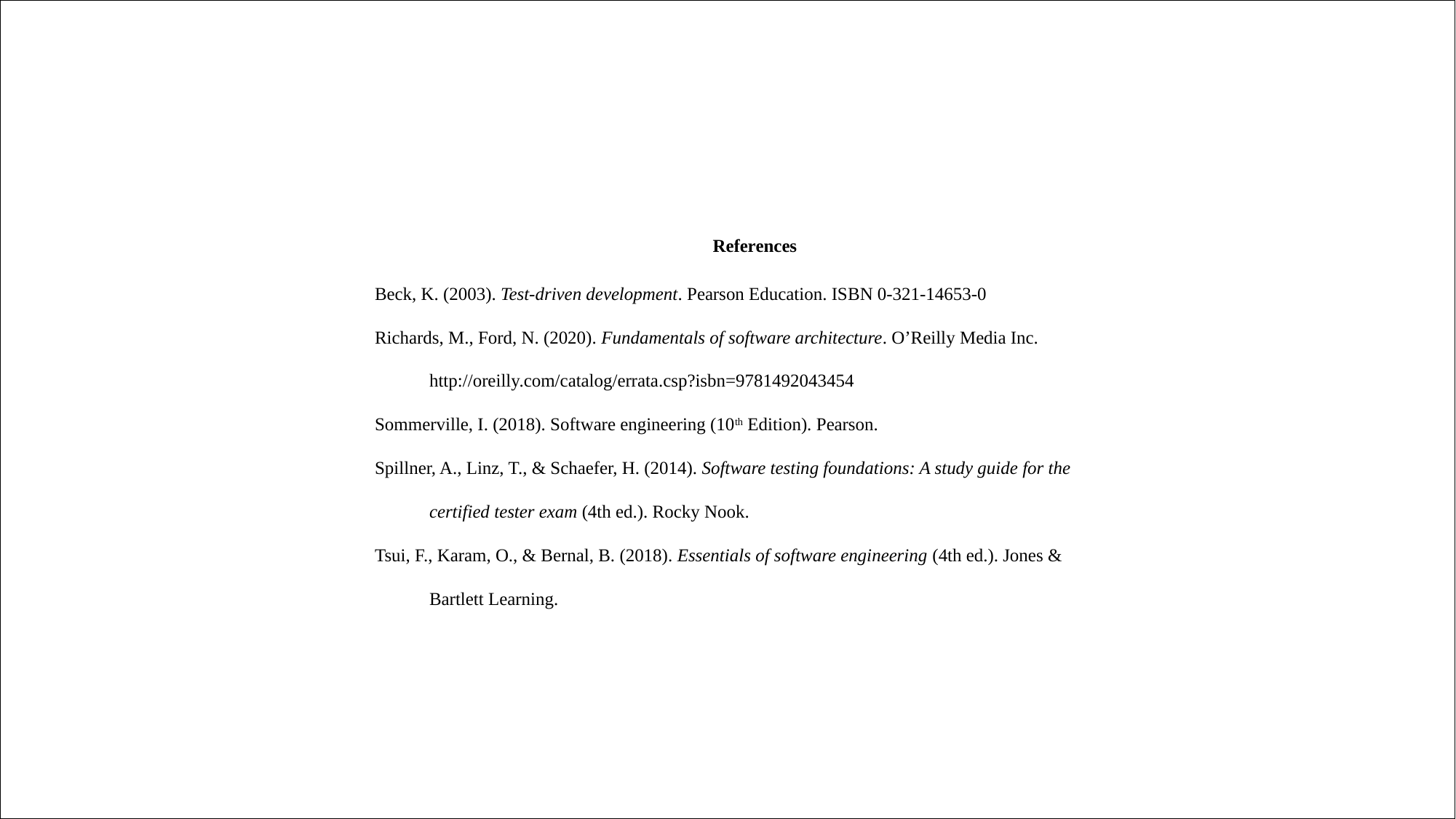

References
Beck, K. (2003). Test-driven development. Pearson Education. ISBN 0-321-14653-0
Richards, M., Ford, N. (2020). Fundamentals of software architecture. O’Reilly Media Inc. http://oreilly.com/catalog/errata.csp?isbn=9781492043454
Sommerville, I. (2018). Software engineering (10th Edition). Pearson.
Spillner, A., Linz, T., & Schaefer, H. (2014). Software testing foundations: A study guide for the certified tester exam (4th ed.). Rocky Nook.
Tsui, F., Karam, O., & Bernal, B. (2018). Essentials of software engineering (4th ed.). Jones & Bartlett Learning.